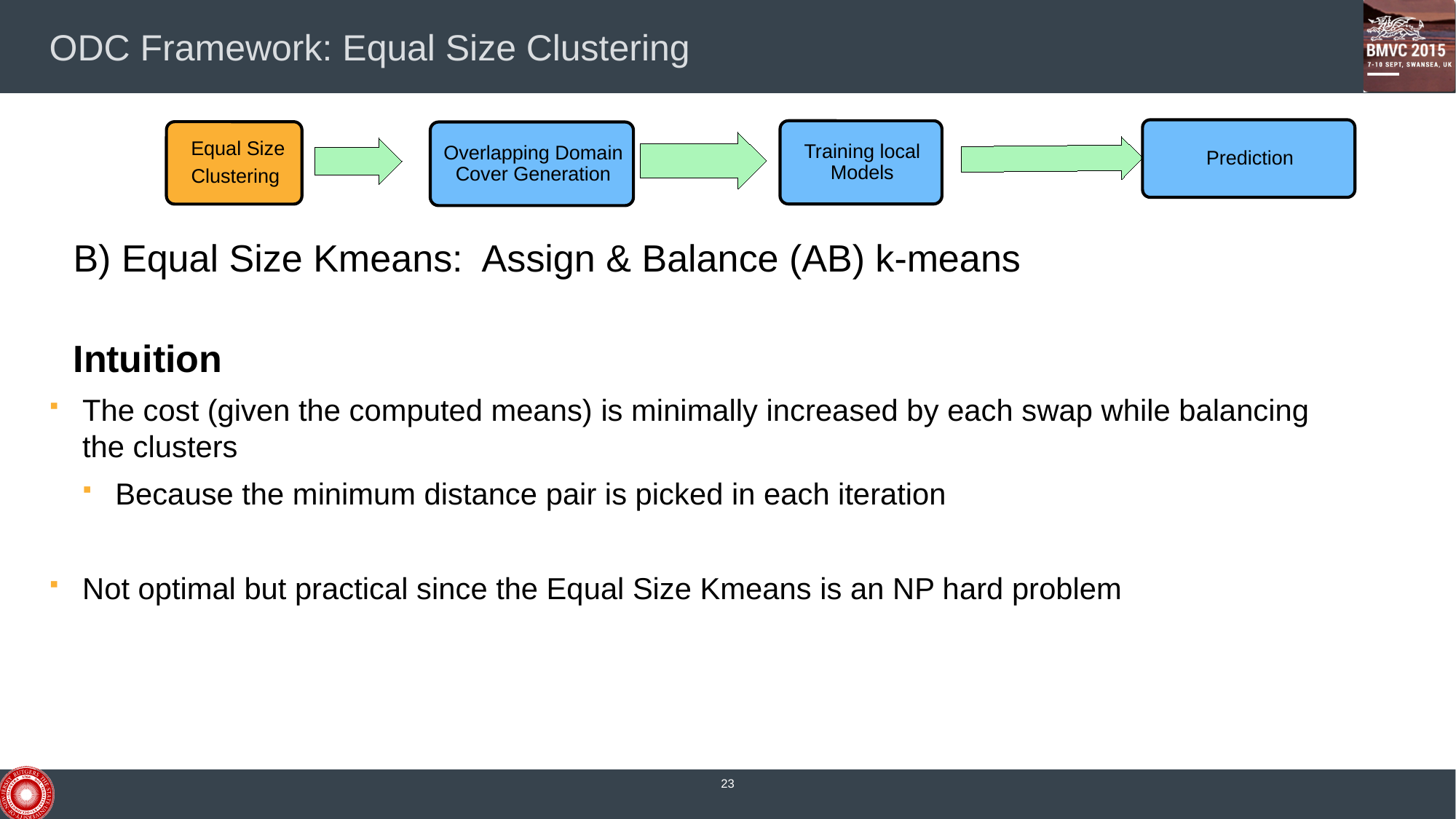

# ODC Framework: Equal Size Clustering
Equal Size
Clustering

Overlapping Domain Cover Generation

Training local Models

Prediction
B) Equal Size Kmeans:  Assign & Balance (AB) k-means

Intuition
The cost (given the computed means) is minimally increased by each swap while balancing the clusters
Because the minimum distance pair is picked in each iteration

Not optimal but practical since the Equal Size Kmeans is an NP hard problem
23